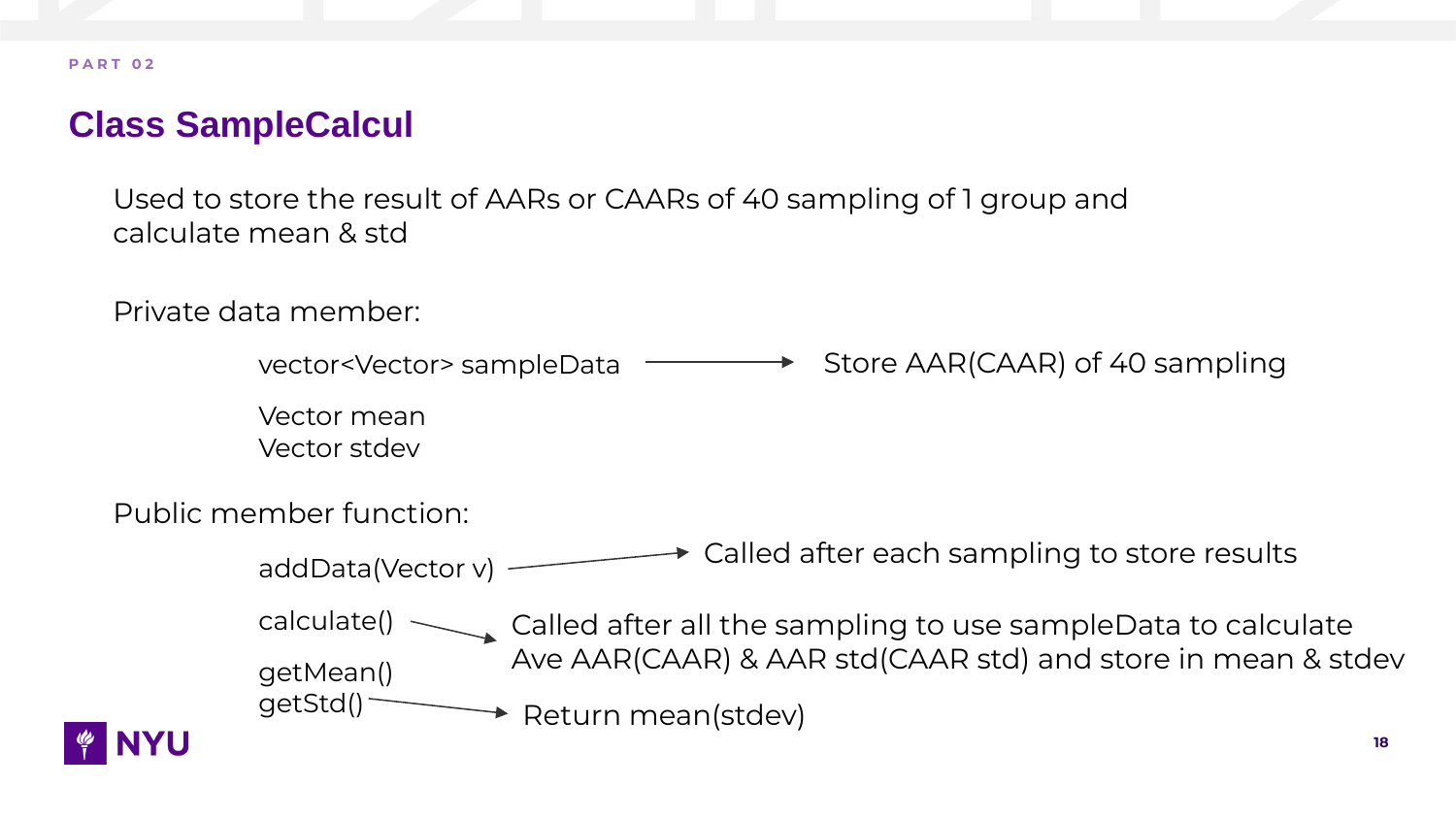

P A R T   0 2
# Class SampleCalcul
Used to store the result of AARs or CAARs of 40 sampling of 1 group and calculate mean & std
Private data member:
	vector<Vector> sampleData
	Vector mean
	Vector stdev

Store AAR(CAAR) of 40 sampling
Public member function:
	addData(Vector v)
	calculate()
	getMean()
	getStd()
Called after each sampling to store results
Called after all the sampling to use sampleData to calculate Ave AAR(CAAR) & AAR std(CAAR std) and store in mean & stdev
Return mean(stdev)